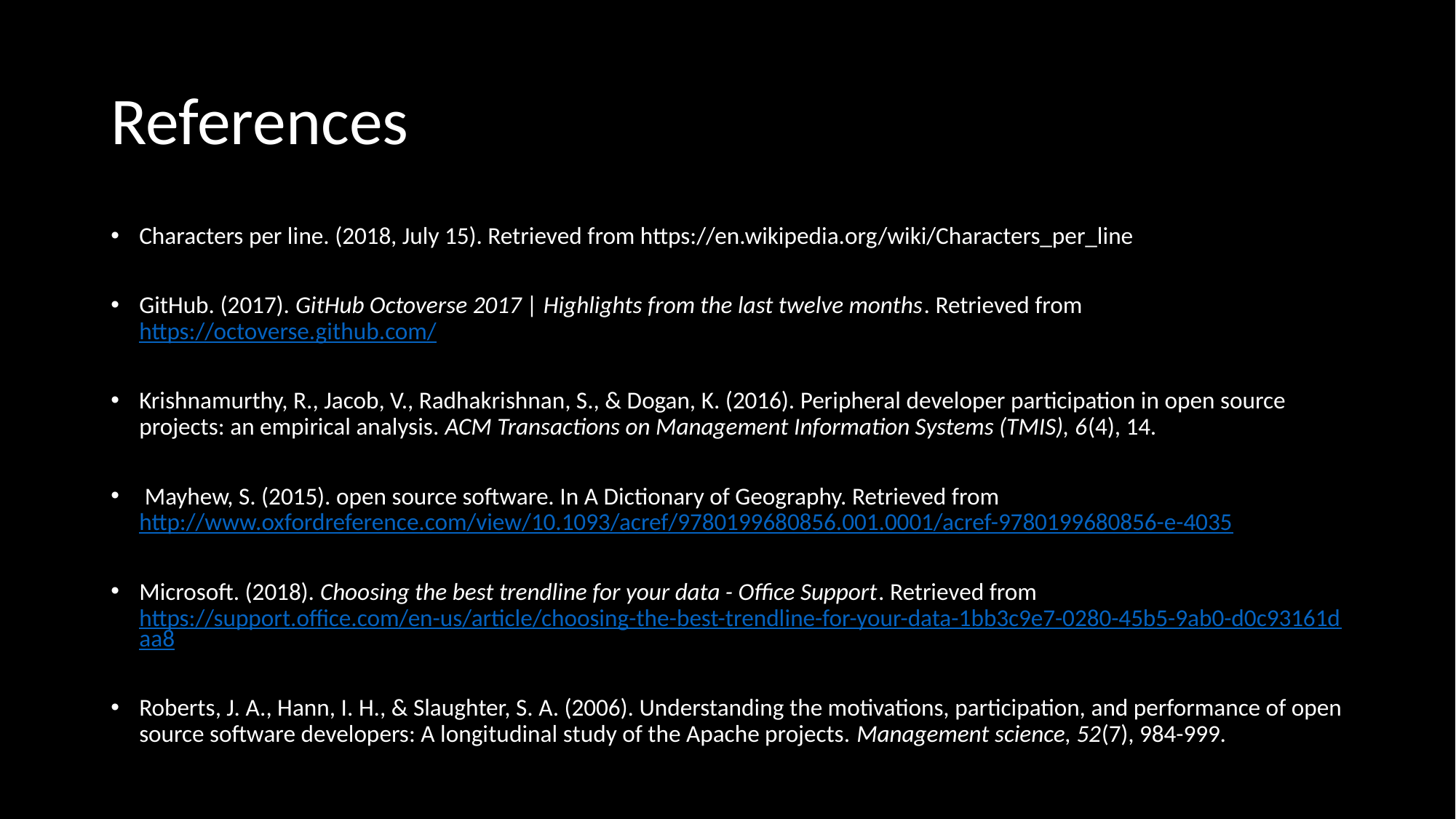

# References
Characters per line. (2018, July 15). Retrieved from https://en.wikipedia.org/wiki/Characters_per_line

GitHub. (2017). GitHub Octoverse 2017 | Highlights from the last twelve months. Retrieved from https://octoverse.github.com/

Krishnamurthy, R., Jacob, V., Radhakrishnan, S., & Dogan, K. (2016). Peripheral developer participation in open source projects: an empirical analysis. ACM Transactions on Management Information Systems (TMIS), 6(4), 14.

 Mayhew, S. (2015). open source software. In A Dictionary of Geography. Retrieved from http://www.oxfordreference.com/view/10.1093/acref/9780199680856.001.0001/acref-9780199680856-e-4035

Microsoft. (2018). Choosing the best trendline for your data - Office Support. Retrieved from https://support.office.com/en-us/article/choosing-the-best-trendline-for-your-data-1bb3c9e7-0280-45b5-9ab0-d0c93161daa8

Roberts, J. A., Hann, I. H., & Slaughter, S. A. (2006). Understanding the motivations, participation, and performance of open source software developers: A longitudinal study of the Apache projects. Management science, 52(7), 984-999.